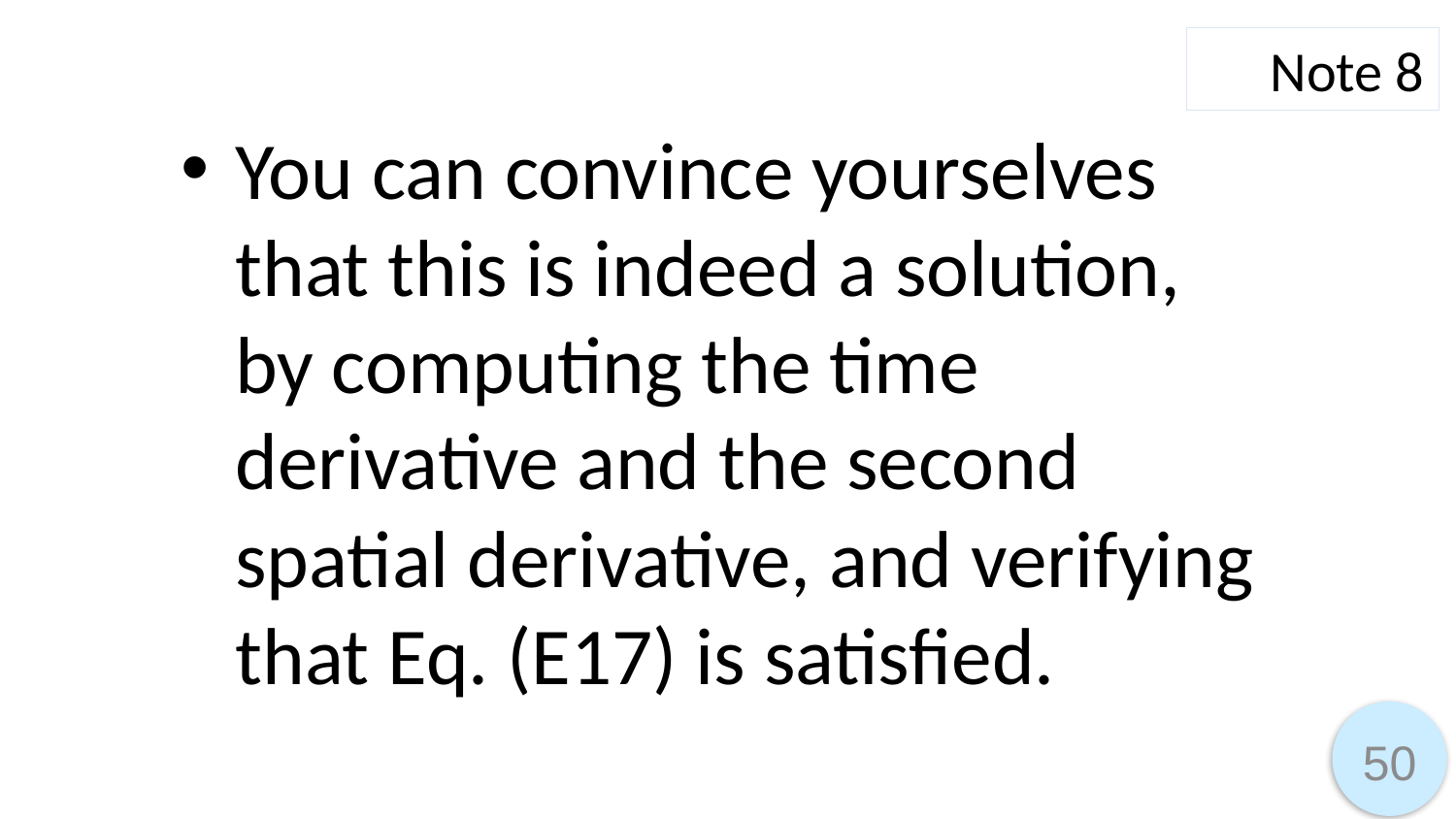

Note 8
You can convince yourselves that this is indeed a solution, by computing the time derivative and the second spatial derivative, and verifying that Eq. (E17) is satisfied.
50